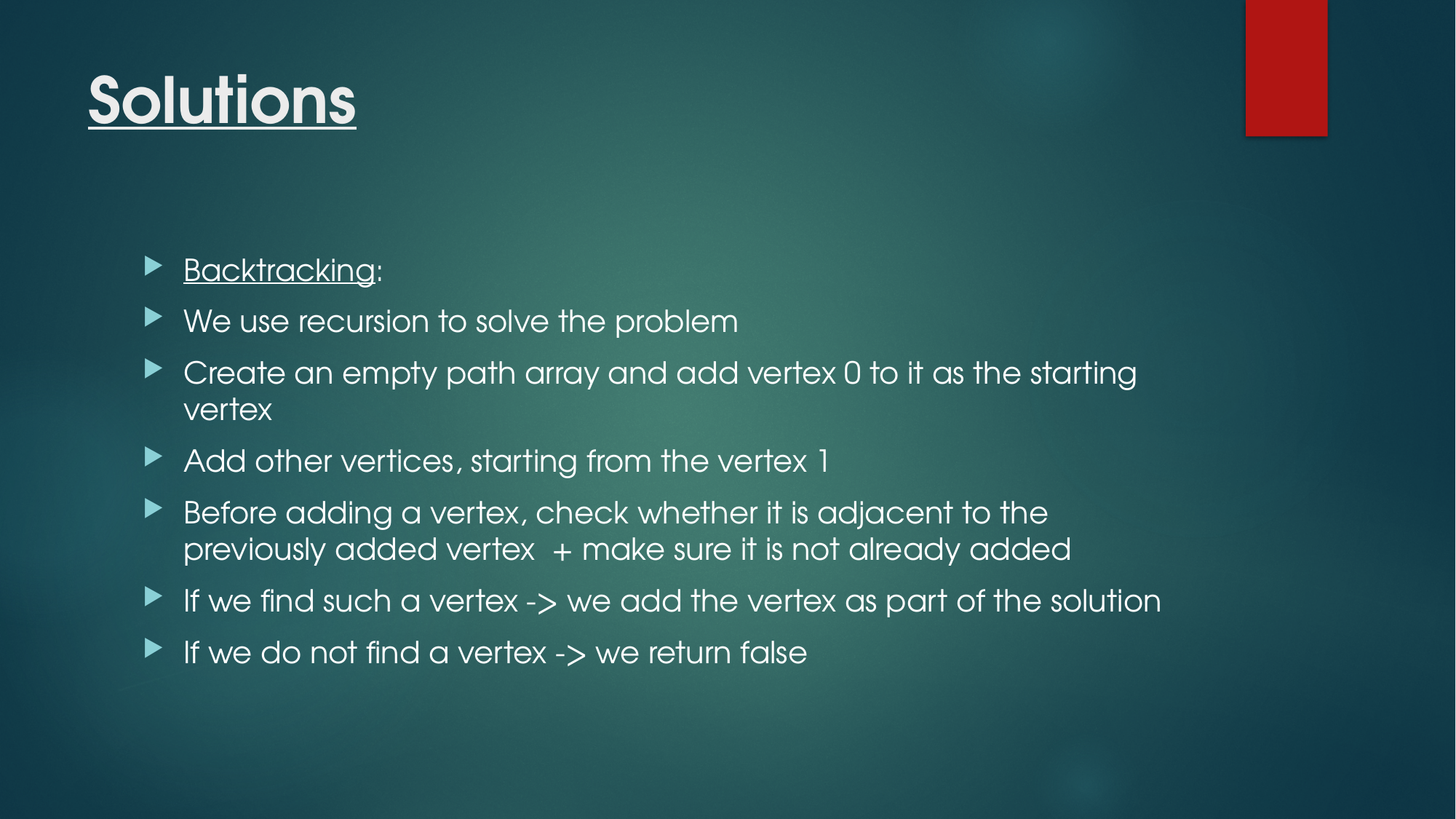

# Solutions
Backtracking:
We use recursion to solve the problem
Create an empty path array and add vertex 0 to it as the starting vertex
Add other vertices, starting from the vertex 1
Before adding a vertex, check whether it is adjacent to the previously added vertex  + make sure it is not already added
If we find such a vertex -> we add the vertex as part of the solution
If we do not find a vertex -> we return false